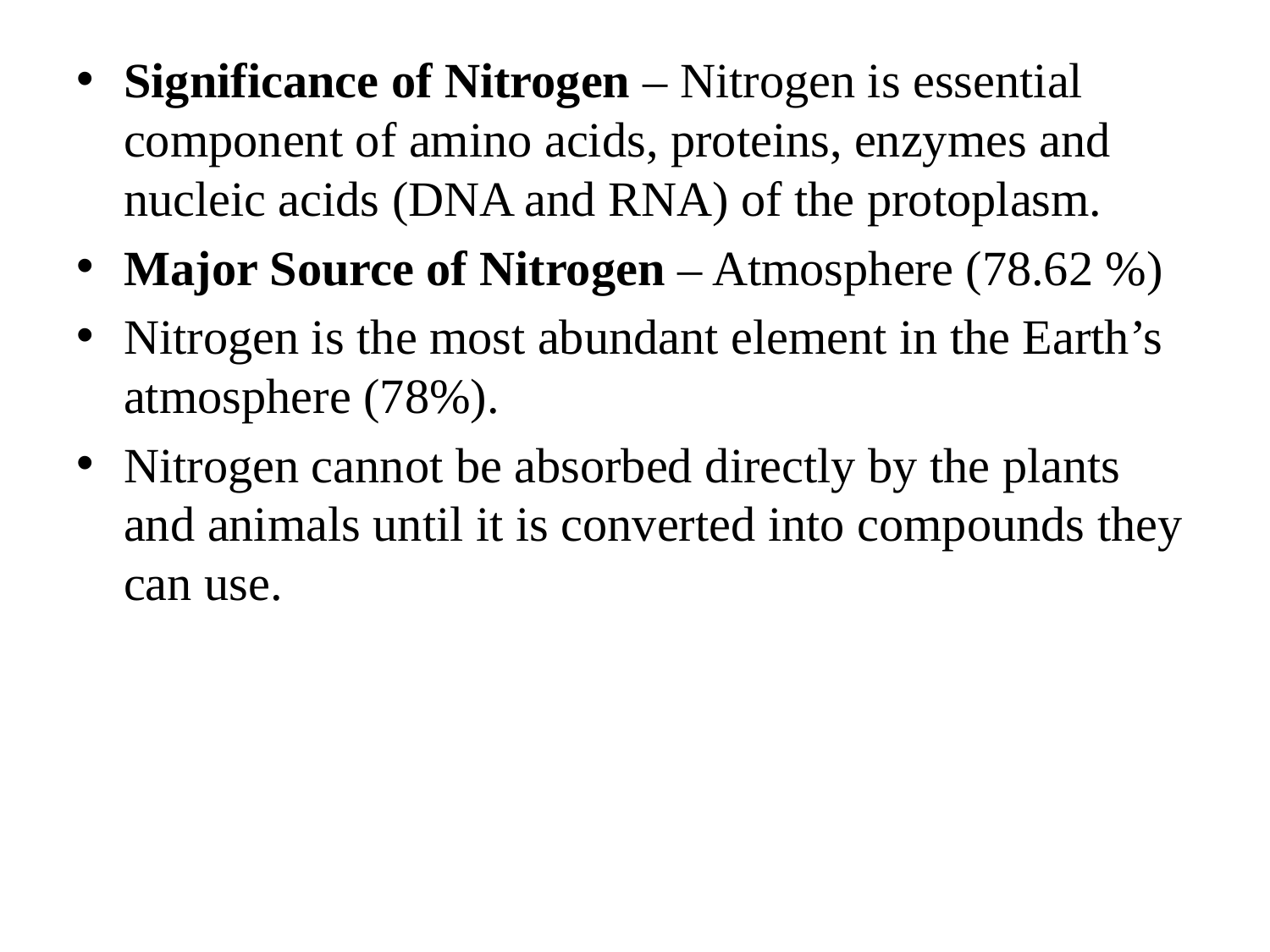

Significance of Nitrogen – Nitrogen is essential component of amino acids, proteins, enzymes and nucleic acids (DNA and RNA) of the protoplasm.
Major Source of Nitrogen – Atmosphere (78.62 %)
Nitrogen is the most abundant element in the Earth’s atmosphere (78%).
Nitrogen cannot be absorbed directly by the plants and animals until it is converted into compounds they can use.